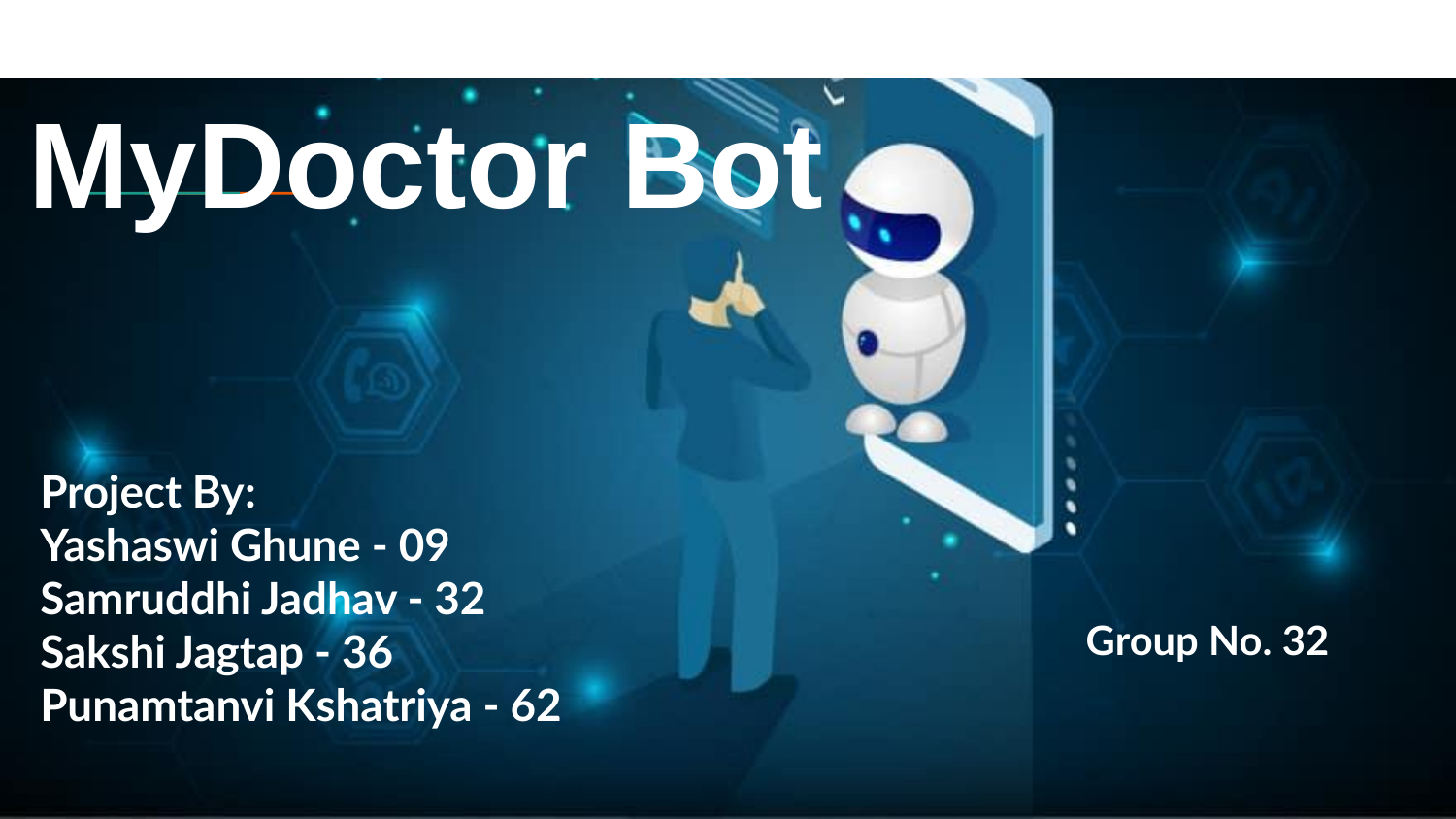

MyDoctor Bot
Project By:
Yashaswi Ghune - 09
Samruddhi Jadhav - 32
Sakshi Jagtap - 36
Punamtanvi Kshatriya - 62

Group No. 32